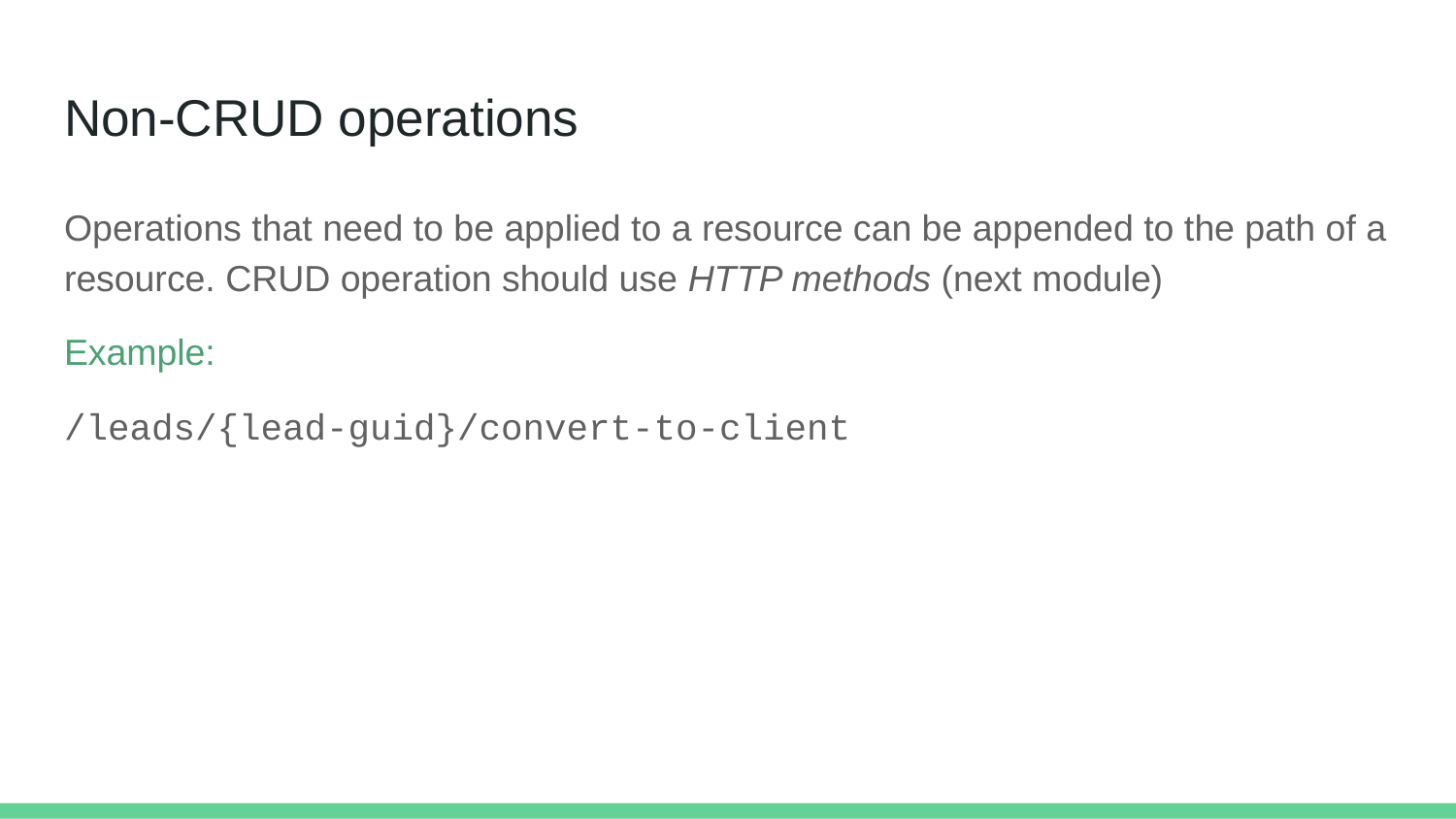

Non-CRUD operations
Operations that need to be applied to a resource can be appended to the path of a resource. CRUD operation should use HTTP methods (next module)
Example:
/leads/{lead-guid}/convert-to-client